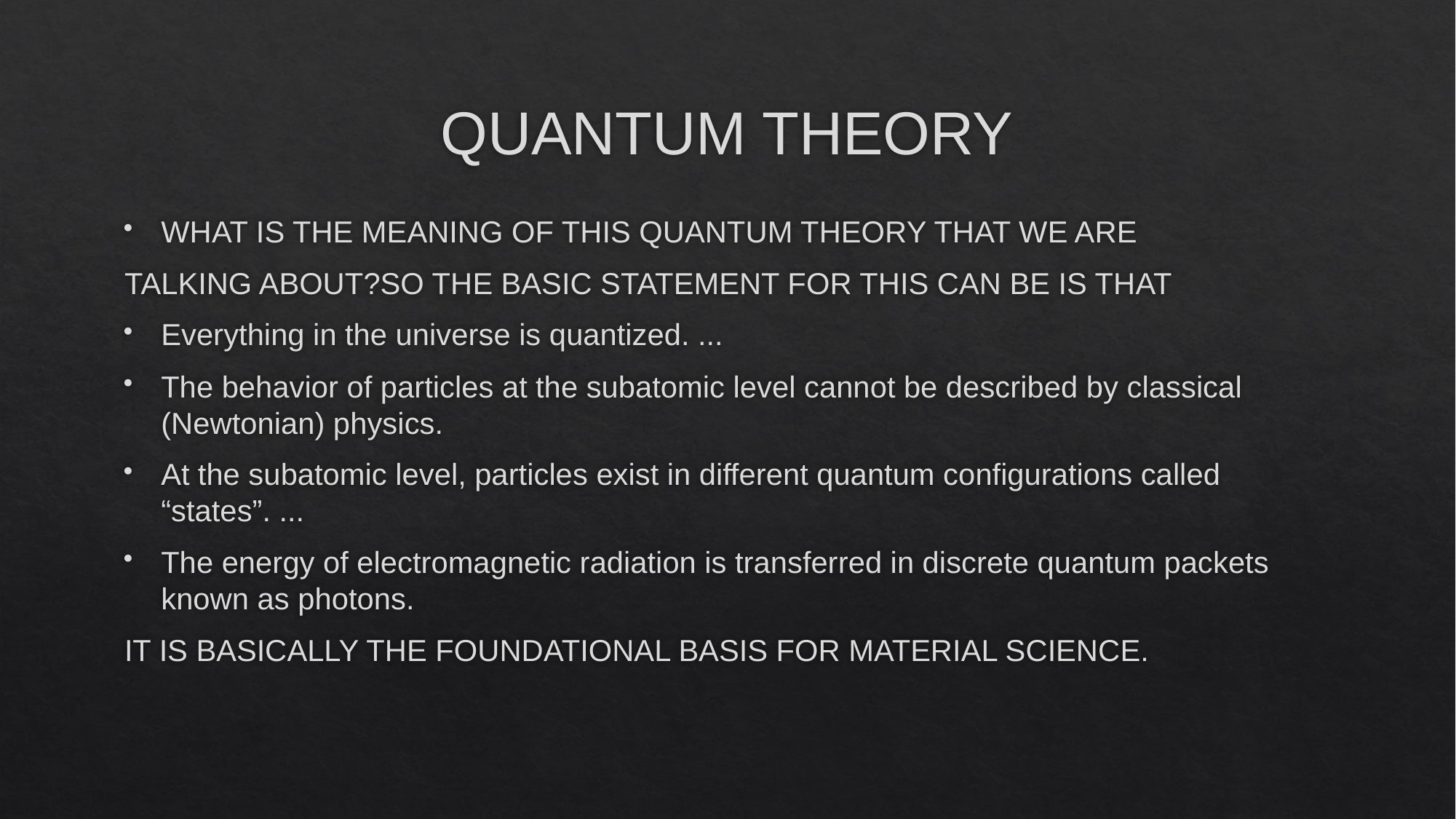

# QUANTUM THEORY
WHAT IS THE MEANING OF THIS QUANTUM THEORY THAT WE ARE
TALKING ABOUT?SO THE BASIC STATEMENT FOR THIS CAN BE IS THAT
Everything in the universe is quantized. ...
The behavior of particles at the subatomic level cannot be described by classical (Newtonian) physics.
At the subatomic level, particles exist in different quantum configurations called “states”. ...
The energy of electromagnetic radiation is transferred in discrete quantum packets known as photons.
IT IS BASICALLY THE FOUNDATIONAL BASIS FOR MATERIAL SCIENCE.